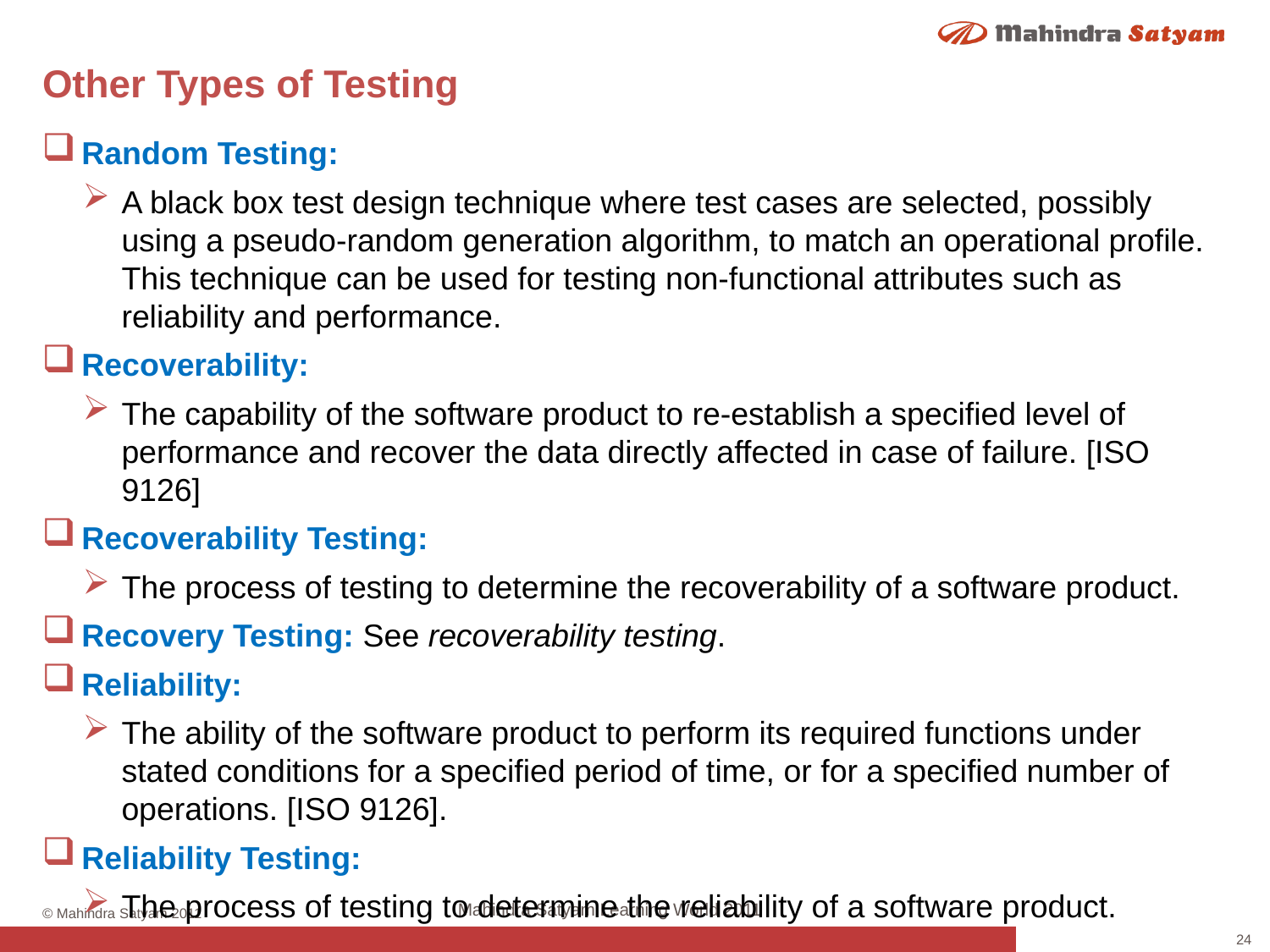

# Other Types of Testing
Random Testing:
A black box test design technique where test cases are selected, possibly using a pseudo-random generation algorithm, to match an operational profile. This technique can be used for testing non-functional attributes such as reliability and performance.
Recoverability:
The capability of the software product to re-establish a specified level of performance and recover the data directly affected in case of failure. [ISO 9126]
Recoverability Testing:
The process of testing to determine the recoverability of a software product.
Recovery Testing: See recoverability testing.
Reliability:
The ability of the software product to perform its required functions under stated conditions for a specified period of time, or for a specified number of operations. [ISO 9126].
Reliability Testing:
The process of testing to determine the reliability of a software product.